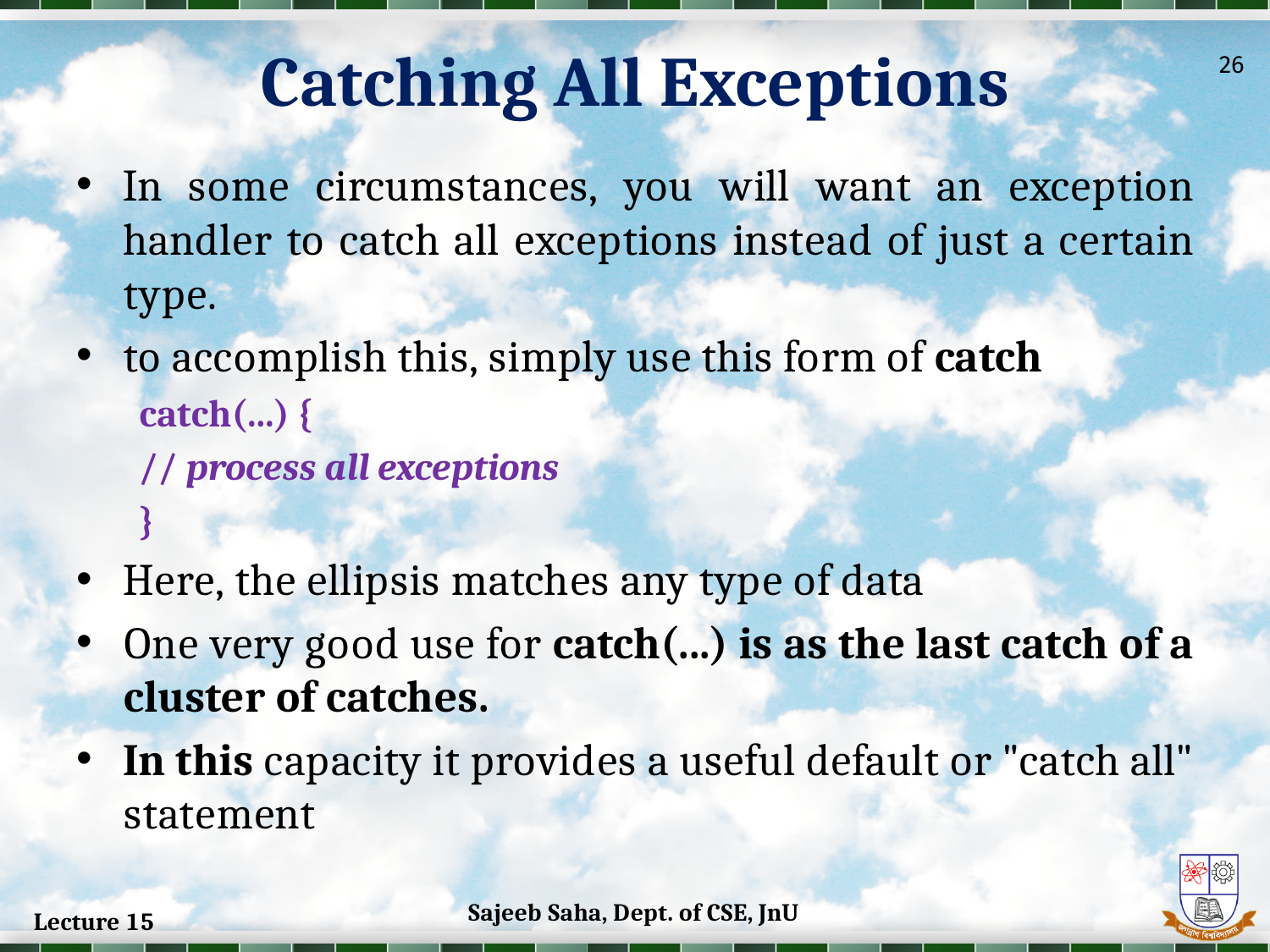

Catching All Exceptions
26
In some circumstances, you will want an exception handler to catch all exceptions instead of just a certain type.
to accomplish this, simply use this form of catch
catch(...) {
// process all exceptions
}
Here, the ellipsis matches any type of data
One very good use for catch(...) is as the last catch of a cluster of catches.
In this capacity it provides a useful default or "catch all" statement

Sajeeb Saha, Dept. of CSE, JnU